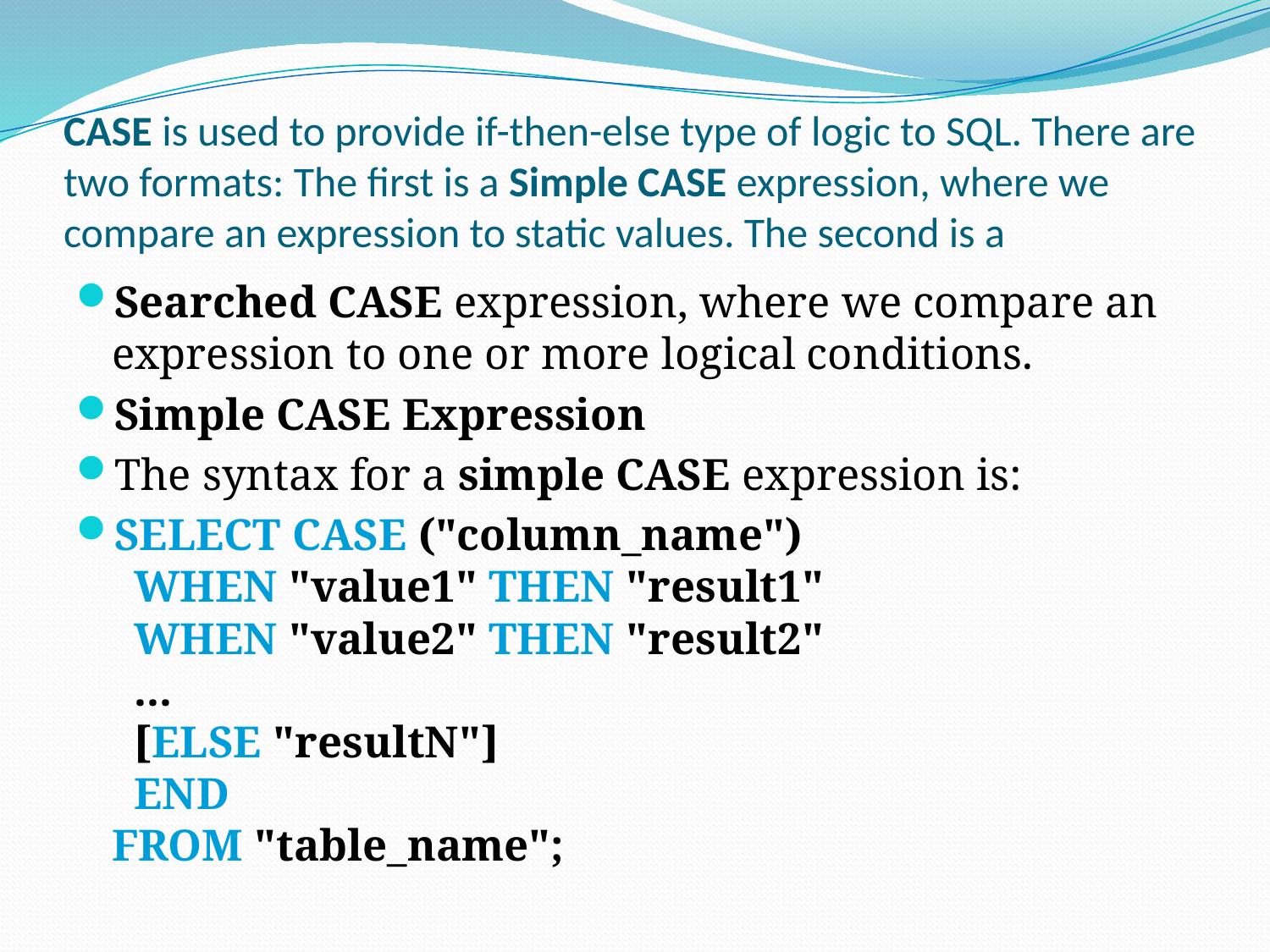

# CASE is used to provide if-then-else type of logic to SQL. There are two formats: The first is a Simple CASE expression, where we compare an expression to static values. The second is a
Searched CASE expression, where we compare an expression to one or more logical conditions.
Simple CASE Expression
The syntax for a simple CASE expression is:
SELECT CASE ("column_name")
  WHEN "value1" THEN "result1"
  WHEN "value2" THEN "result2"
  ...
  [ELSE "resultN"]
  END
FROM "table_name";